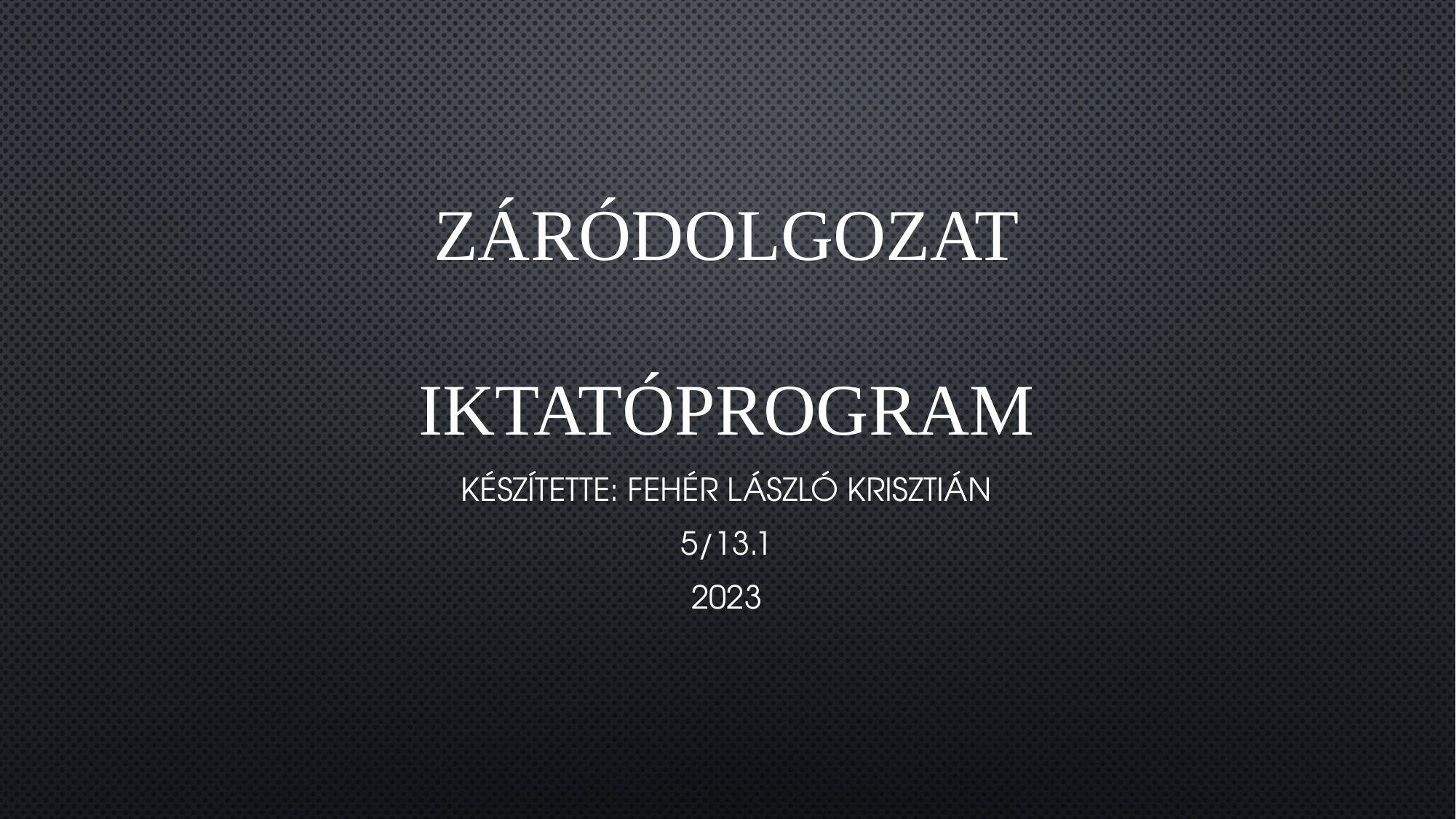

# Záródolgozat Iktatóprogram
Készítette: Fehér László Krisztián
5/13.1
2023